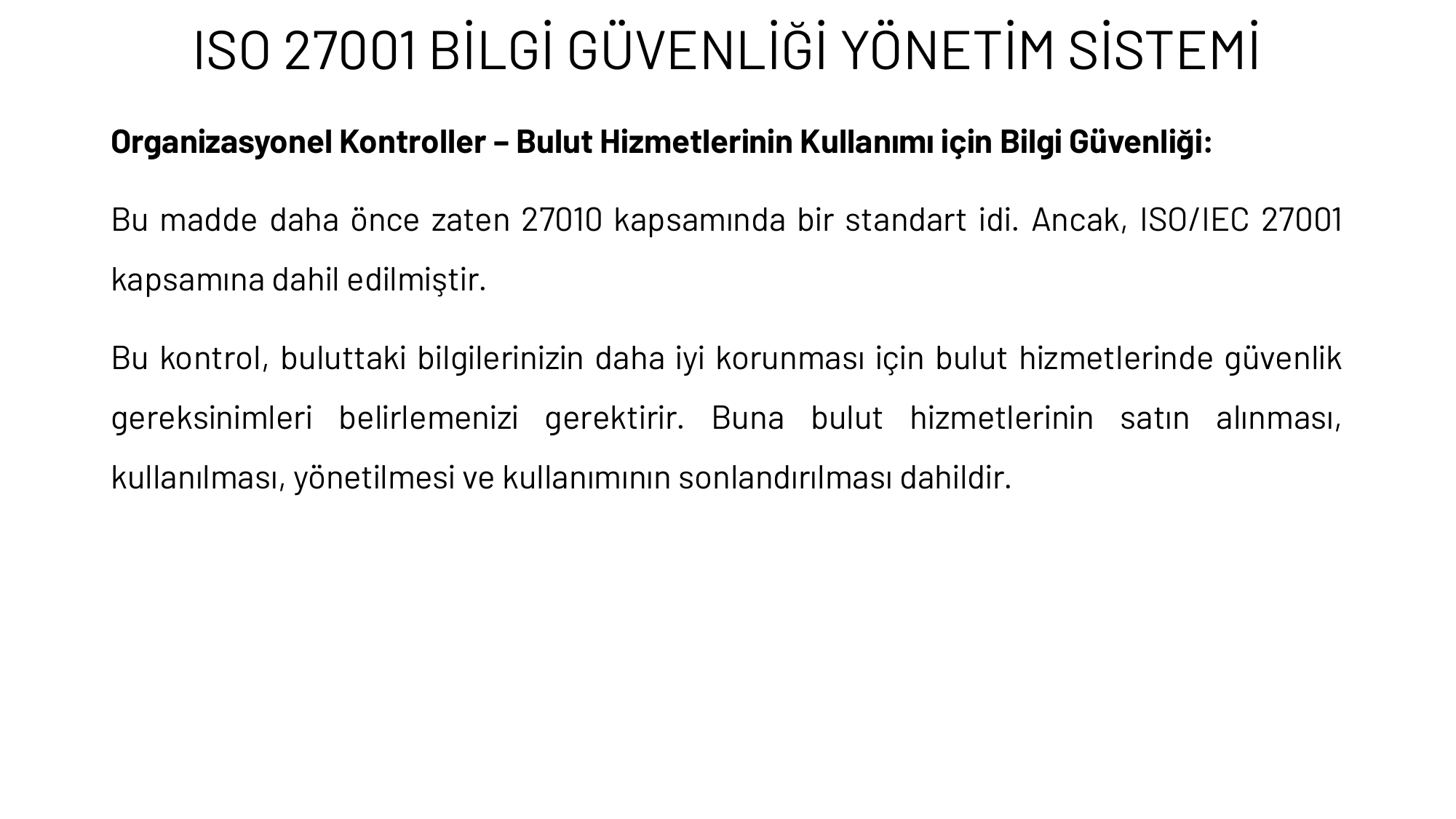

# ISO 27001 BİLGİ GÜVENLİĞİ YÖNETİM SİSTEMİ
Organizasyonel Kontroller – Bulut Hizmetlerinin Kullanımı için Bilgi Güvenliği:
Bu madde daha önce zaten 27010 kapsamında bir standart idi. Ancak, ISO/IEC 27001 kapsamına dahil edilmiştir.
Bu kontrol, buluttaki bilgilerinizin daha iyi korunması için bulut hizmetlerinde güvenlik gereksinimleri belirlemenizi gerektirir. Buna bulut hizmetlerinin satın alınması, kullanılması, yönetilmesi ve kullanımının sonlandırılması dahildir.